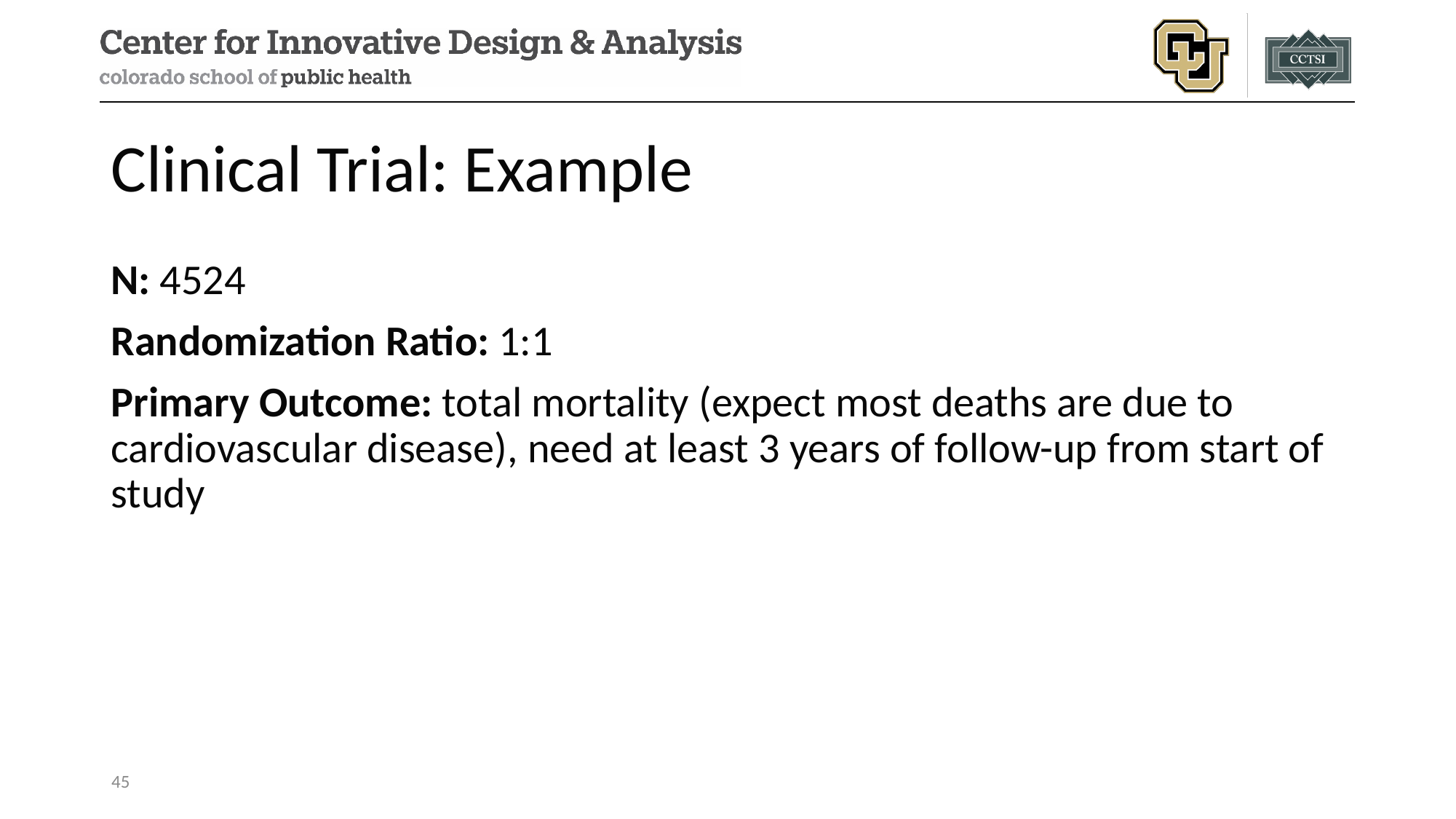

# Clinical Trial: Example
N: 4524
Randomization Ratio: 1:1
Primary Outcome: total mortality (expect most deaths are due to cardiovascular disease), need at least 3 years of follow-up from start of study

45